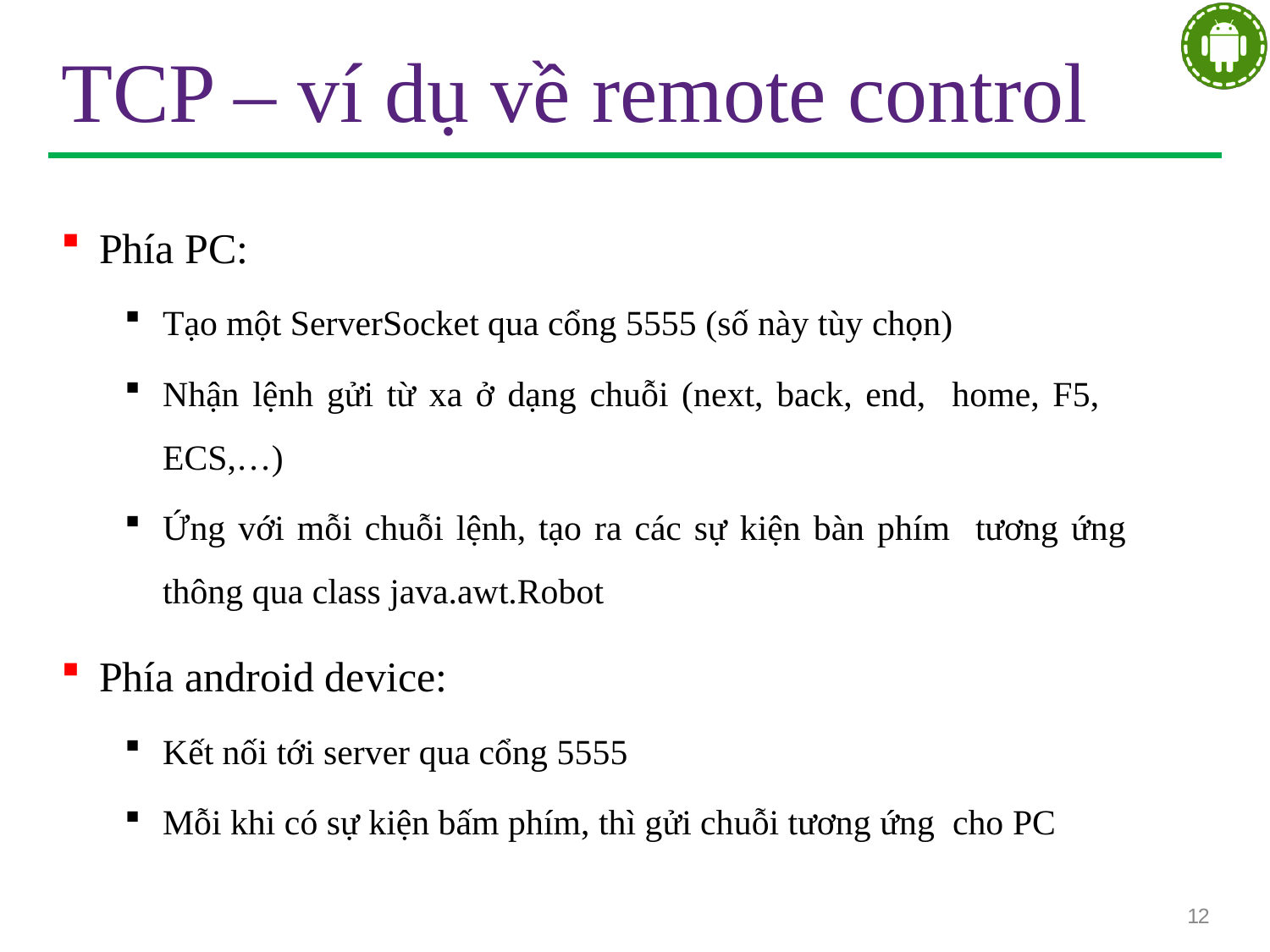

# TCP – ví dụ về remote control

Phía PC:
Tạo một ServerSocket qua cổng 5555 (số này tùy chọn)
Nhận lệnh gửi từ xa ở dạng chuỗi (next, back, end,  home, F5, ECS,…)
Ứng với mỗi chuỗi lệnh, tạo ra các sự kiện bàn phím  tương ứng thông qua class java.awt.Robot
Phía android device:
Kết nối tới server qua cổng 5555
Mỗi khi có sự kiện bấm phím, thì gửi chuỗi tương ứng  cho PC
12